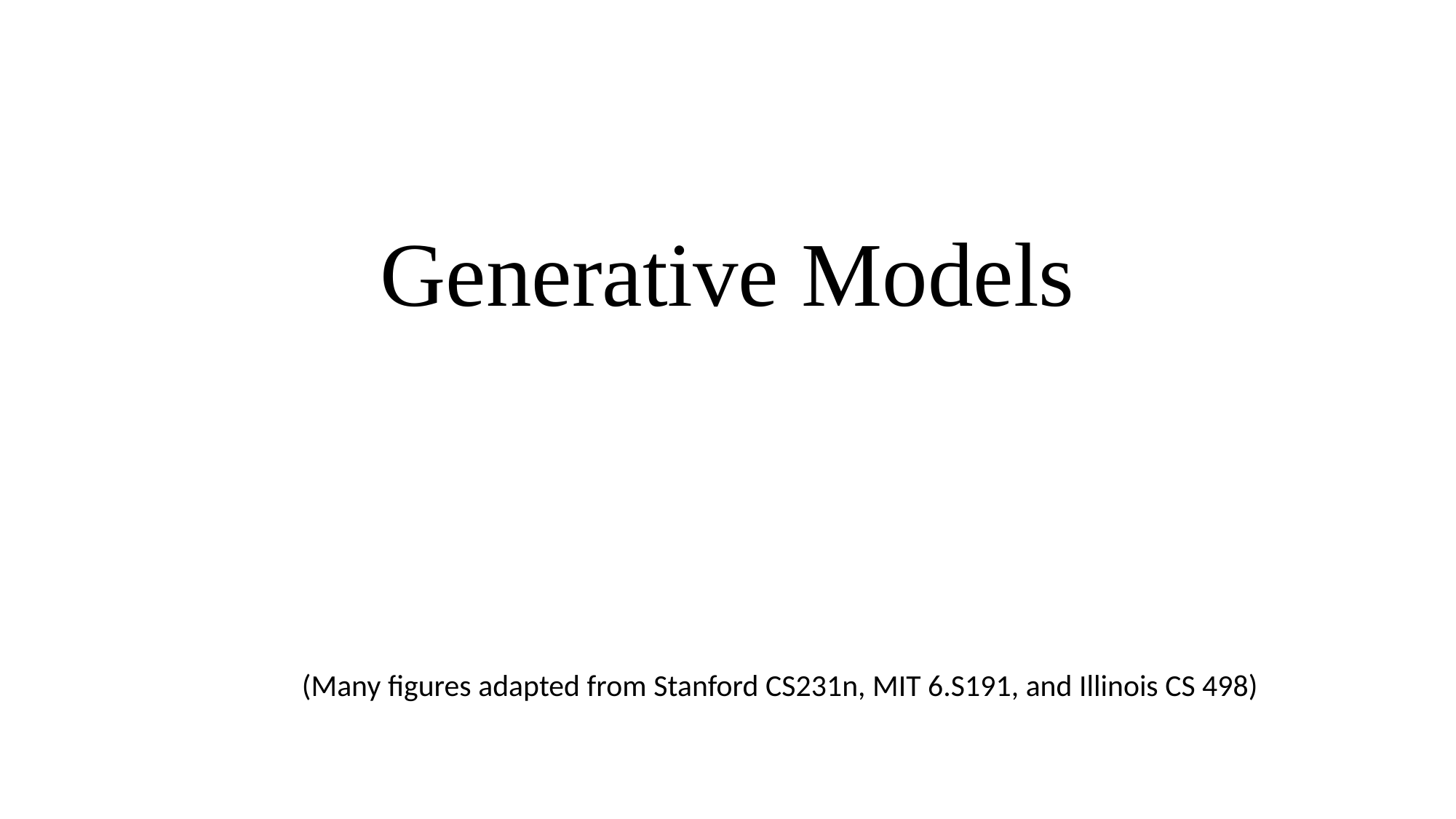

# Generative Models
(Many figures adapted from Stanford CS231n, MIT 6.S191, and Illinois CS 498)